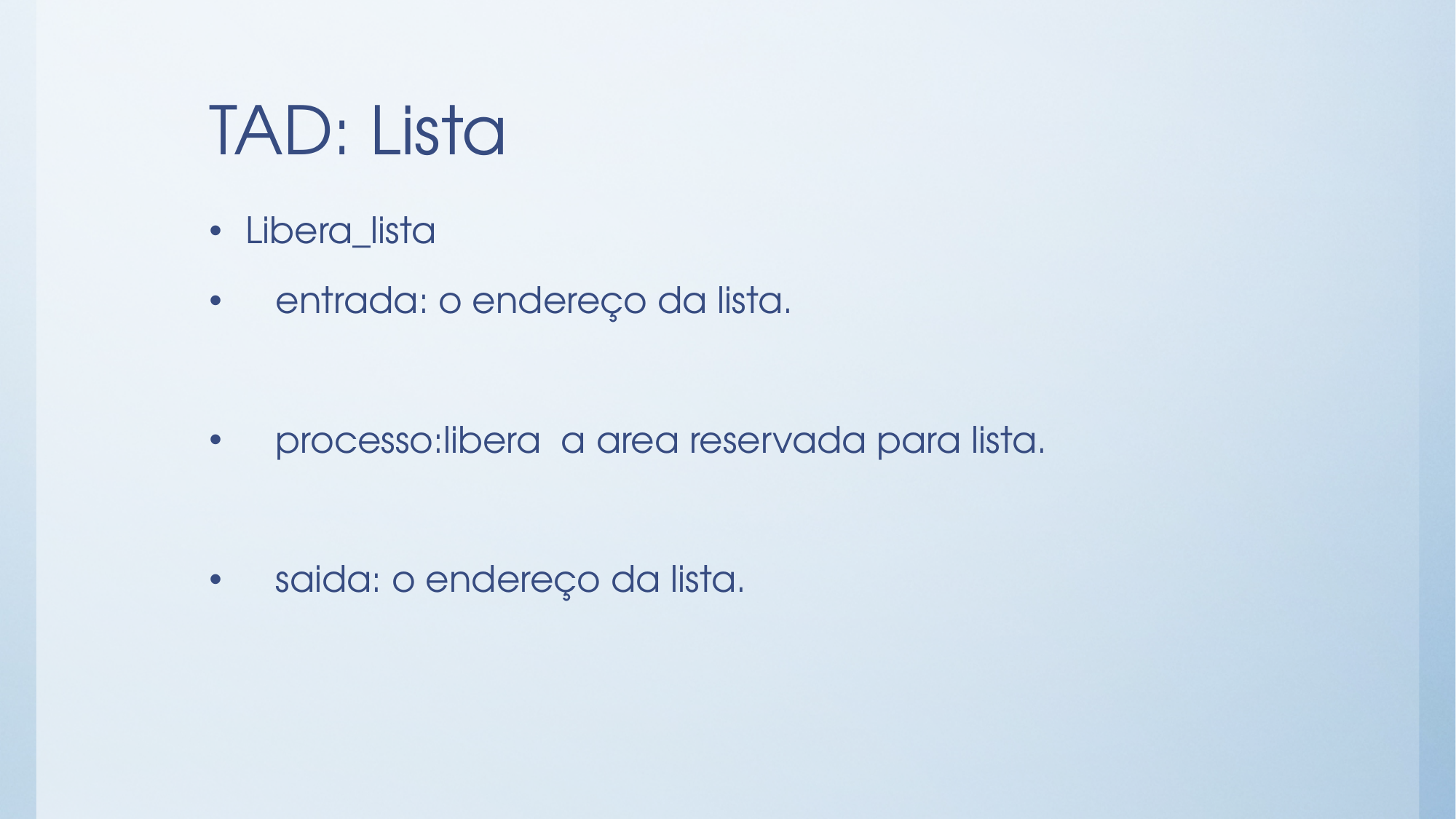

# TAD: Lista
Libera_lista
   entrada: o endereço da lista.

   processo:libera  a area reservada para lista.

   saida: o endereço da lista.